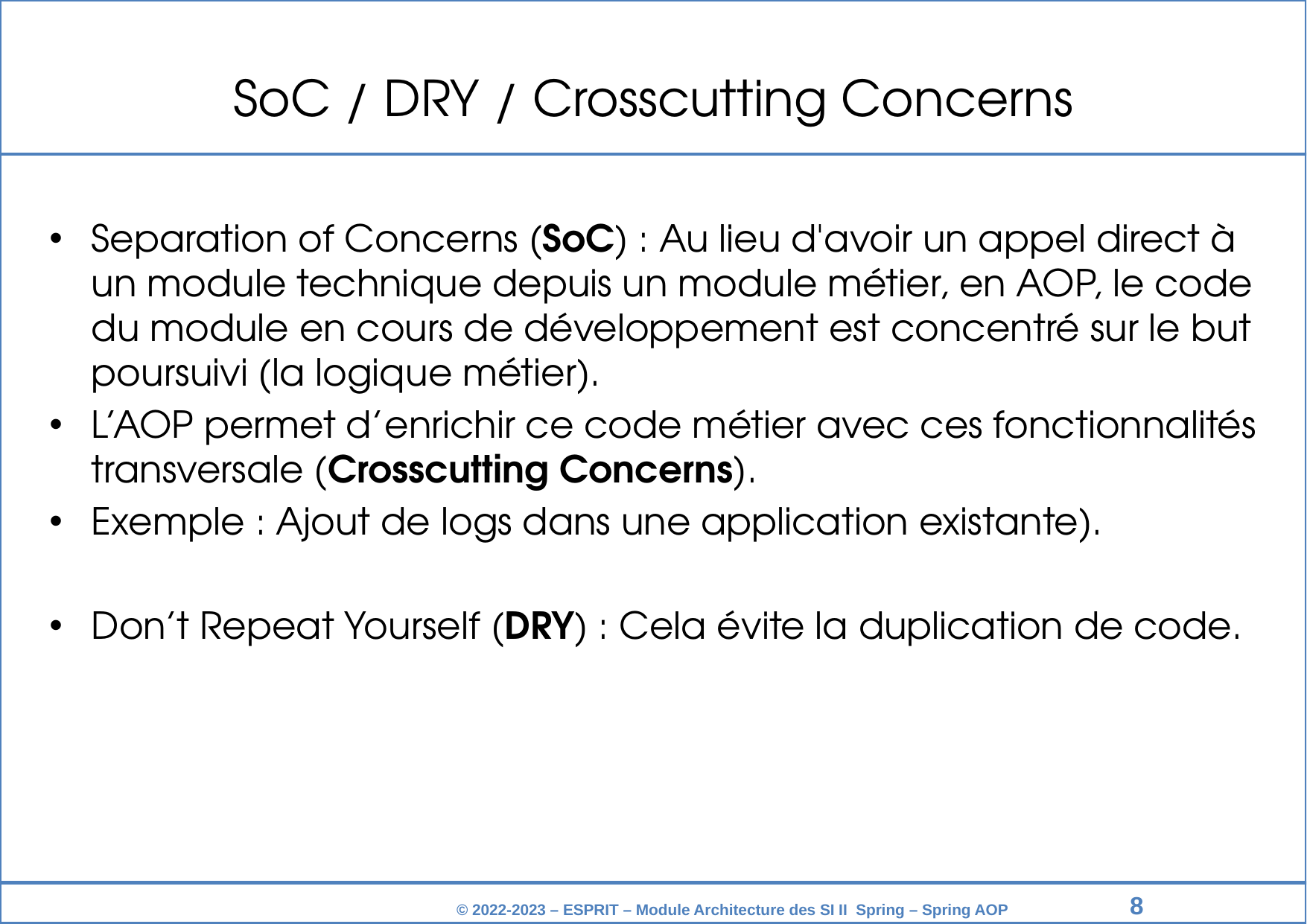

SoC / DRY / Crosscutting Concerns

Separation of Concerns (SoC) : Au lieu d'avoir un appel direct à un module technique depuis un module métier, en AOP, le code du module en cours de développement est concentré sur le but poursuivi (la logique métier).
L’AOP permet d’enrichir ce code métier avec ces fonctionnalités transversale (Crosscutting Concerns).
Exemple : Ajout de logs dans une application existante).

Don’t Repeat Yourself (DRY) : Cela évite la duplication de code.

8